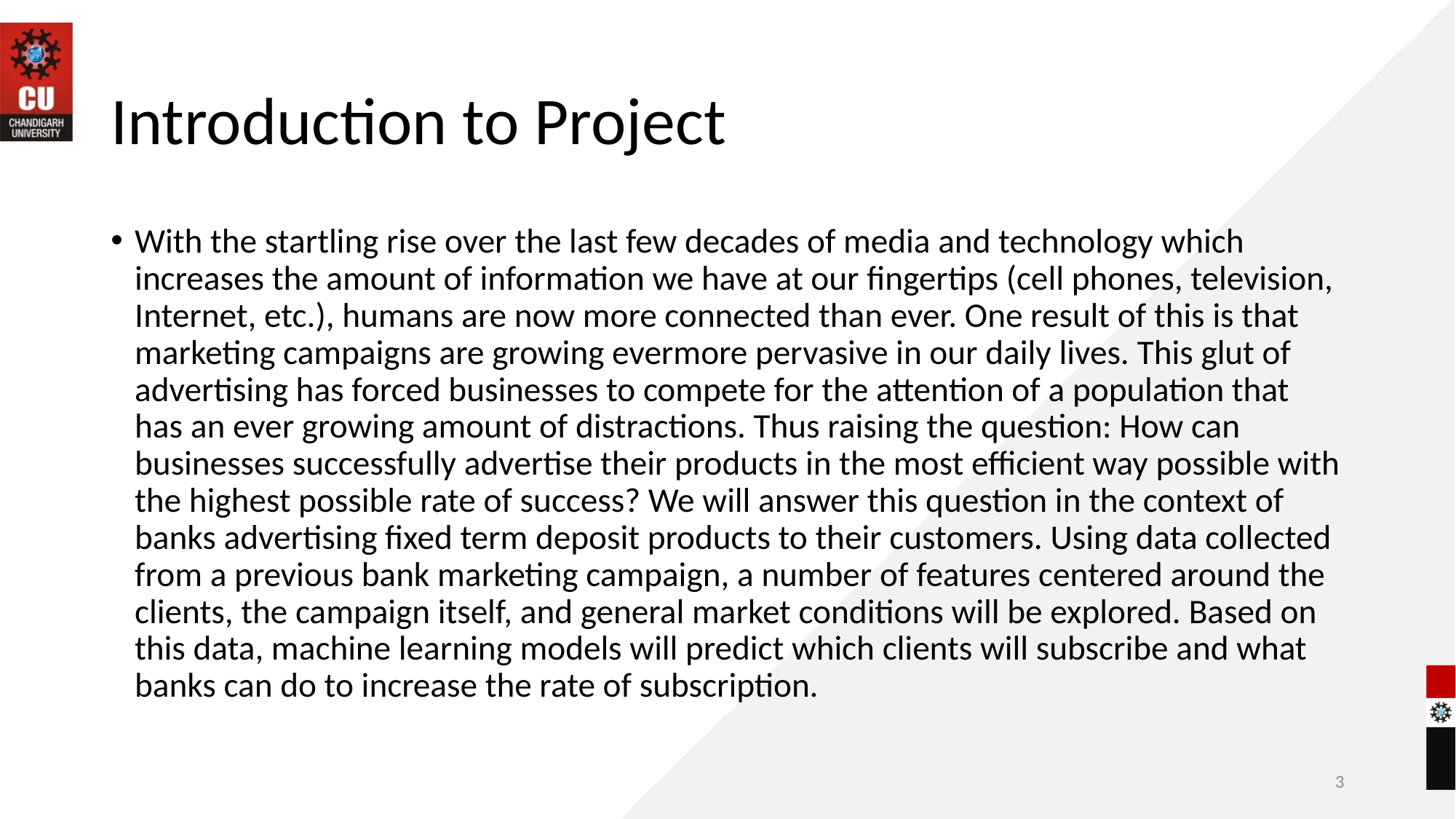

# Introduction to Project
With the startling rise over the last few decades of media and technology which increases the amount of information we have at our fingertips (cell phones, television, Internet, etc.), humans are now more connected than ever. One result of this is that marketing campaigns are growing evermore pervasive in our daily lives. This glut of advertising has forced businesses to compete for the attention of a population that has an ever growing amount of distractions. Thus raising the question: How can businesses successfully advertise their products in the most efficient way possible with the highest possible rate of success? We will answer this question in the context of banks advertising fixed term deposit products to their customers. Using data collected from a previous bank marketing campaign, a number of features centered around the clients, the campaign itself, and general market conditions will be explored. Based on this data, machine learning models will predict which clients will subscribe and what banks can do to increase the rate of subscription.
3